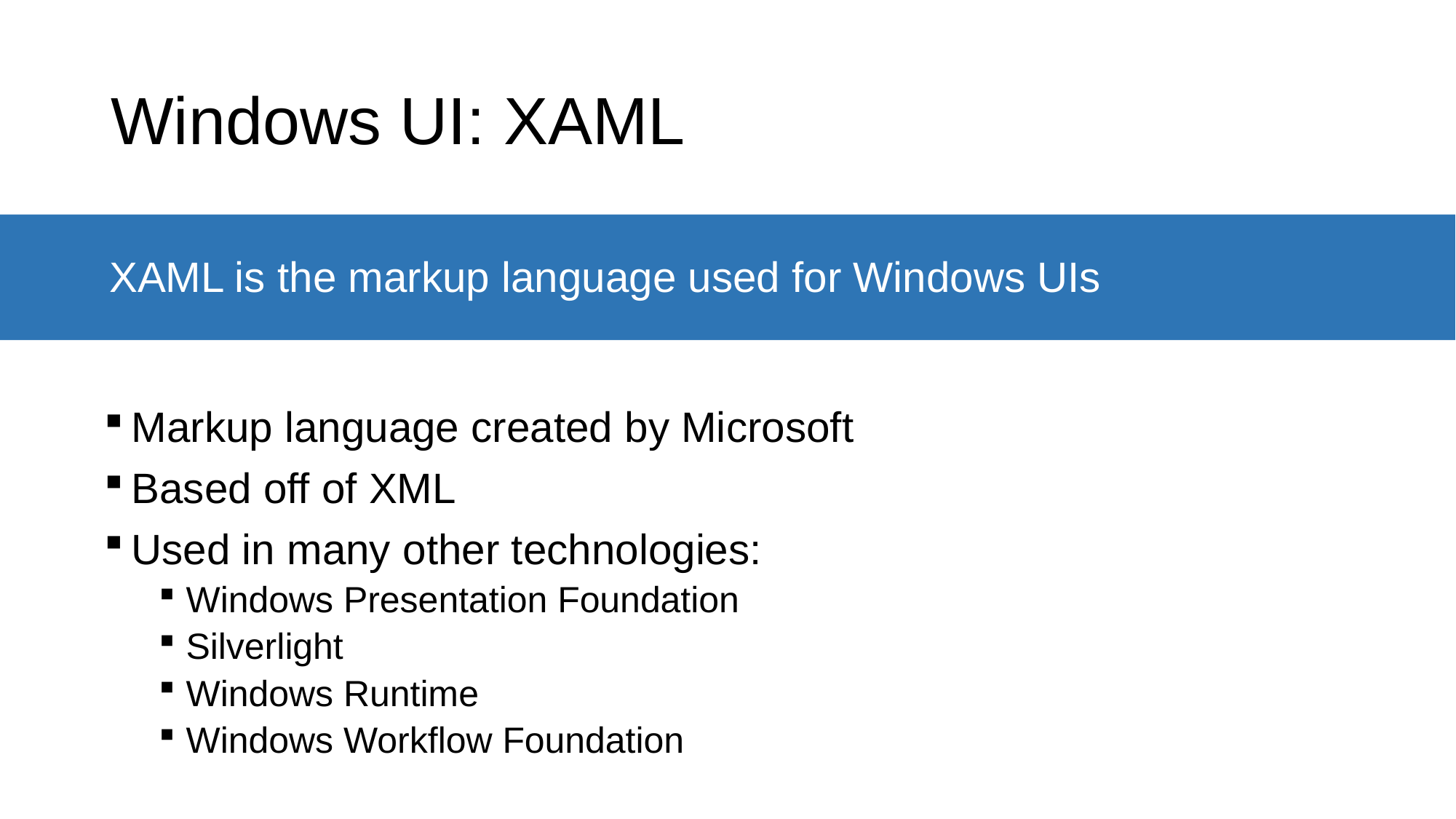

# Windows UI: XAML

XAML is the markup language used for Windows UIs
Markup language created by Microsoft
Based off of XML
Used in many other technologies:
Windows Presentation Foundation
Silverlight
Windows Runtime
Windows Workflow Foundation